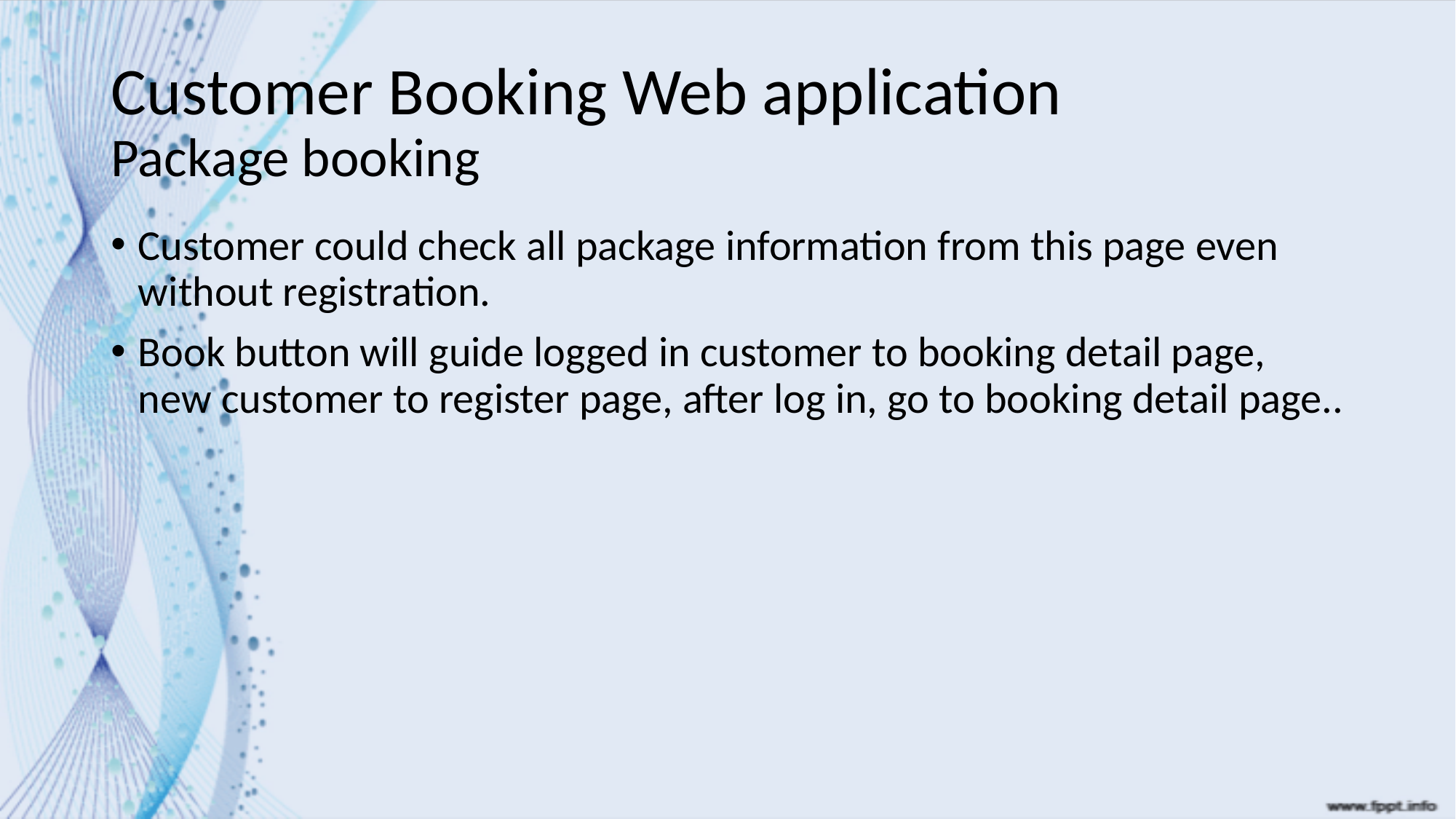

# Customer Booking Web application Package booking
Customer could check all package information from this page even without registration.
Book button will guide logged in customer to booking detail page, new customer to register page, after log in, go to booking detail page..